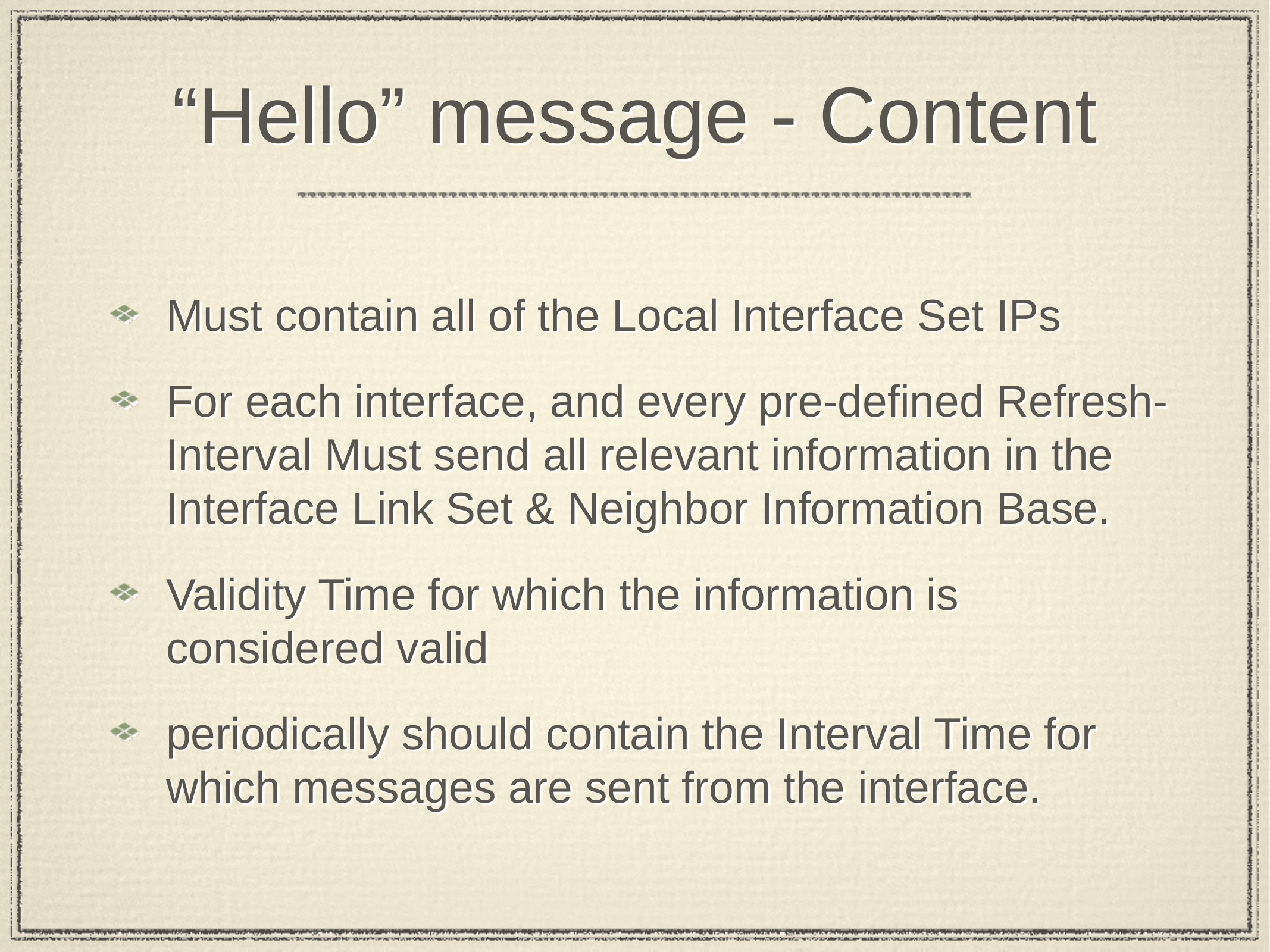

# “Hello” message - Content
Must contain all of the Local Interface Set IPs
For each interface, and every pre-defined Refresh-Interval Must send all relevant information in the Interface Link Set & Neighbor Information Base.
Validity Time for which the information is considered valid
periodically should contain the Interval Time for which messages are sent from the interface.